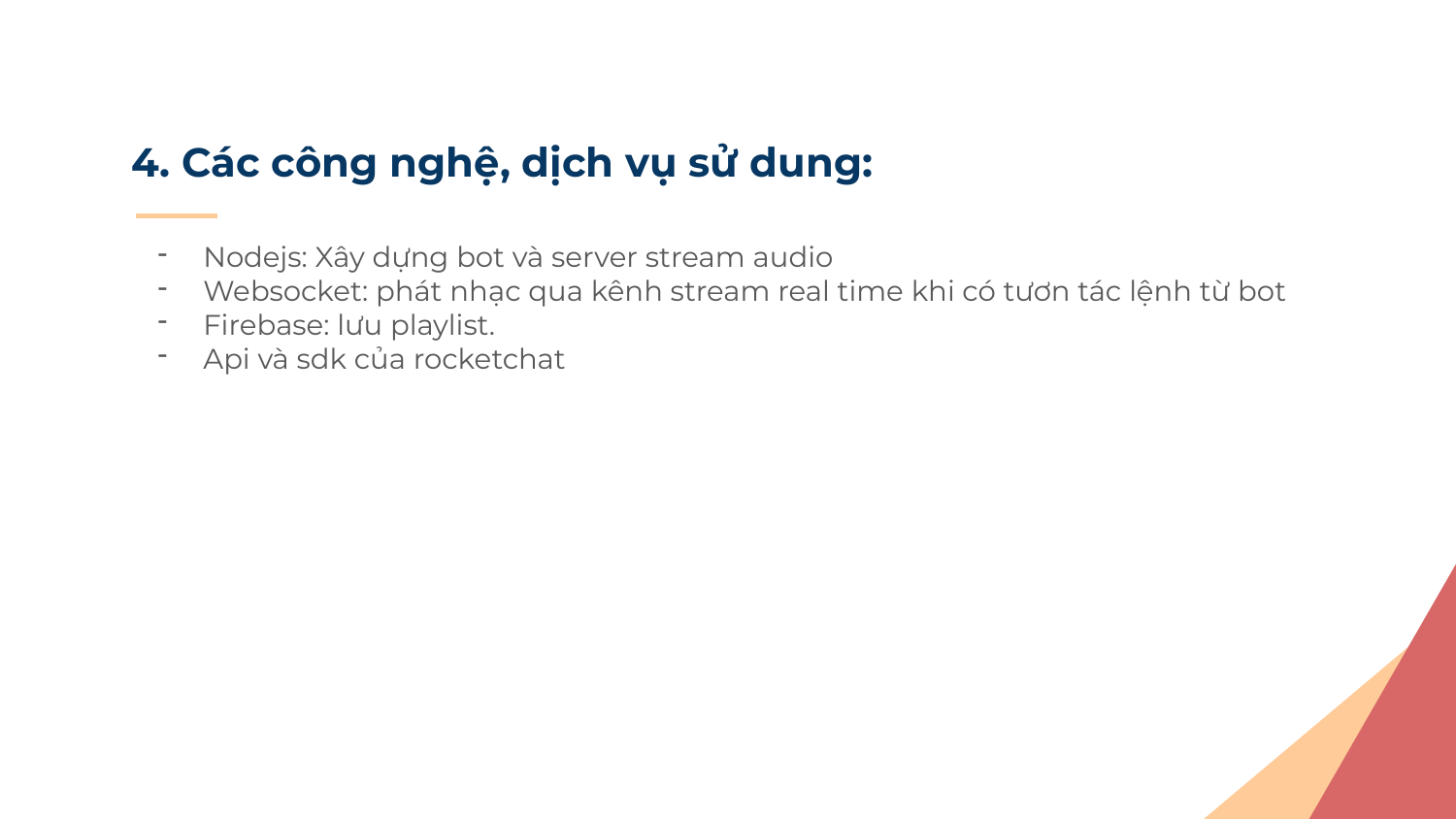

4. Các công nghệ, dịch vụ sử dung:
Nodejs: Xây dựng bot và server stream audio
Websocket: phát nhạc qua kênh stream real time khi có tươn tác lệnh từ bot
Firebase: lưu playlist.
Api và sdk của rocketchat